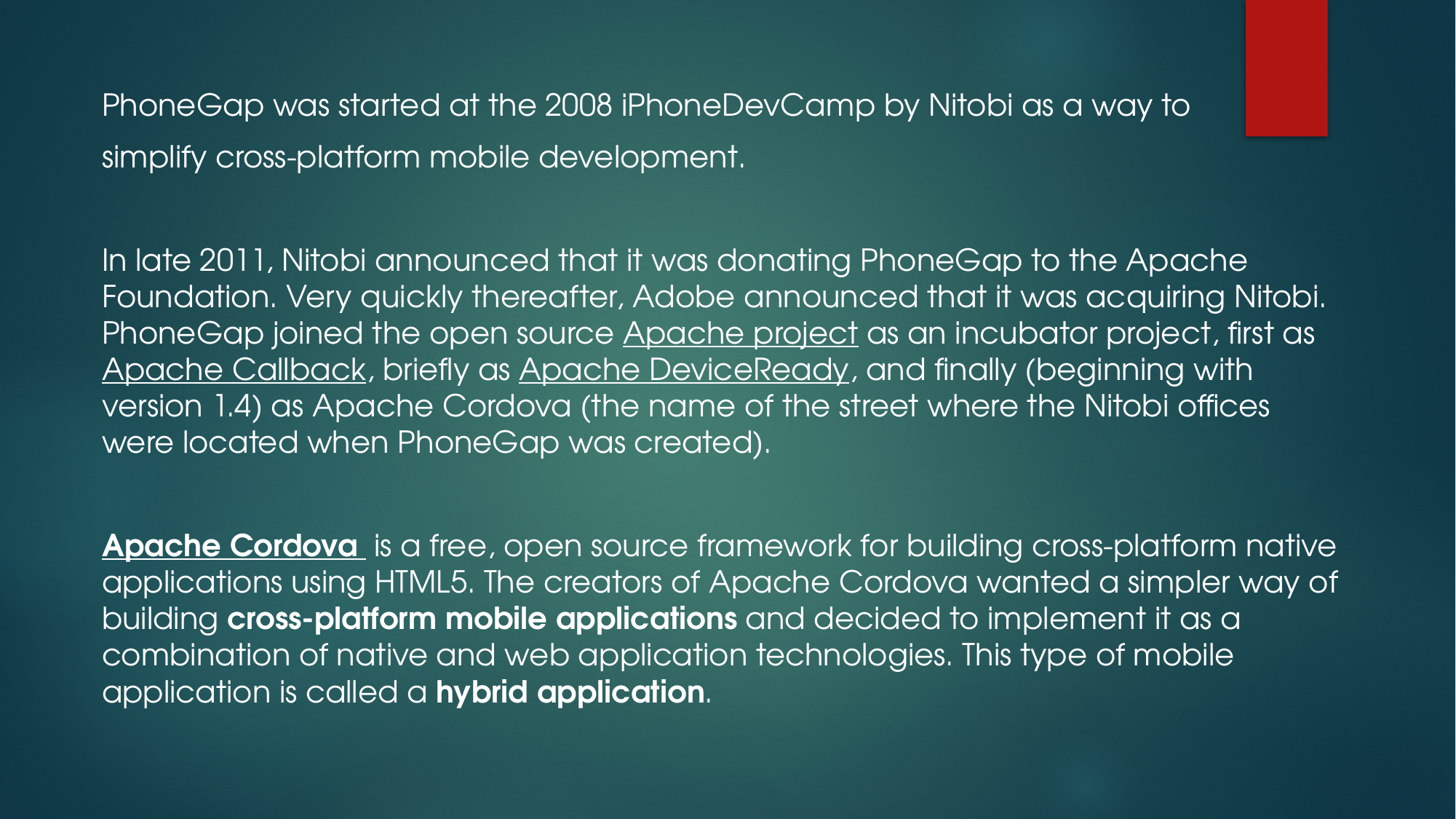

PhoneGap was started at the 2008 iPhoneDevCamp by Nitobi as a way to
simplify cross-platform mobile development.

In late 2011, Nitobi announced that it was donating PhoneGap to the Apache Foundation. Very quickly thereafter, Adobe announced that it was acquiring Nitobi. PhoneGap joined the open source Apache project as an incubator project, first as Apache Callback, briefly as Apache DeviceReady, and finally (beginning with version 1.4) as Apache Cordova (the name of the street where the Nitobi offices were located when PhoneGap was created).

Apache Cordova  is a free, open source framework for building cross-platform native applications using HTML5. The creators of Apache Cordova wanted a simpler way of building cross-platform mobile applications and decided to implement it as a combination of native and web application technologies. This type of mobile application is called a hybrid application.